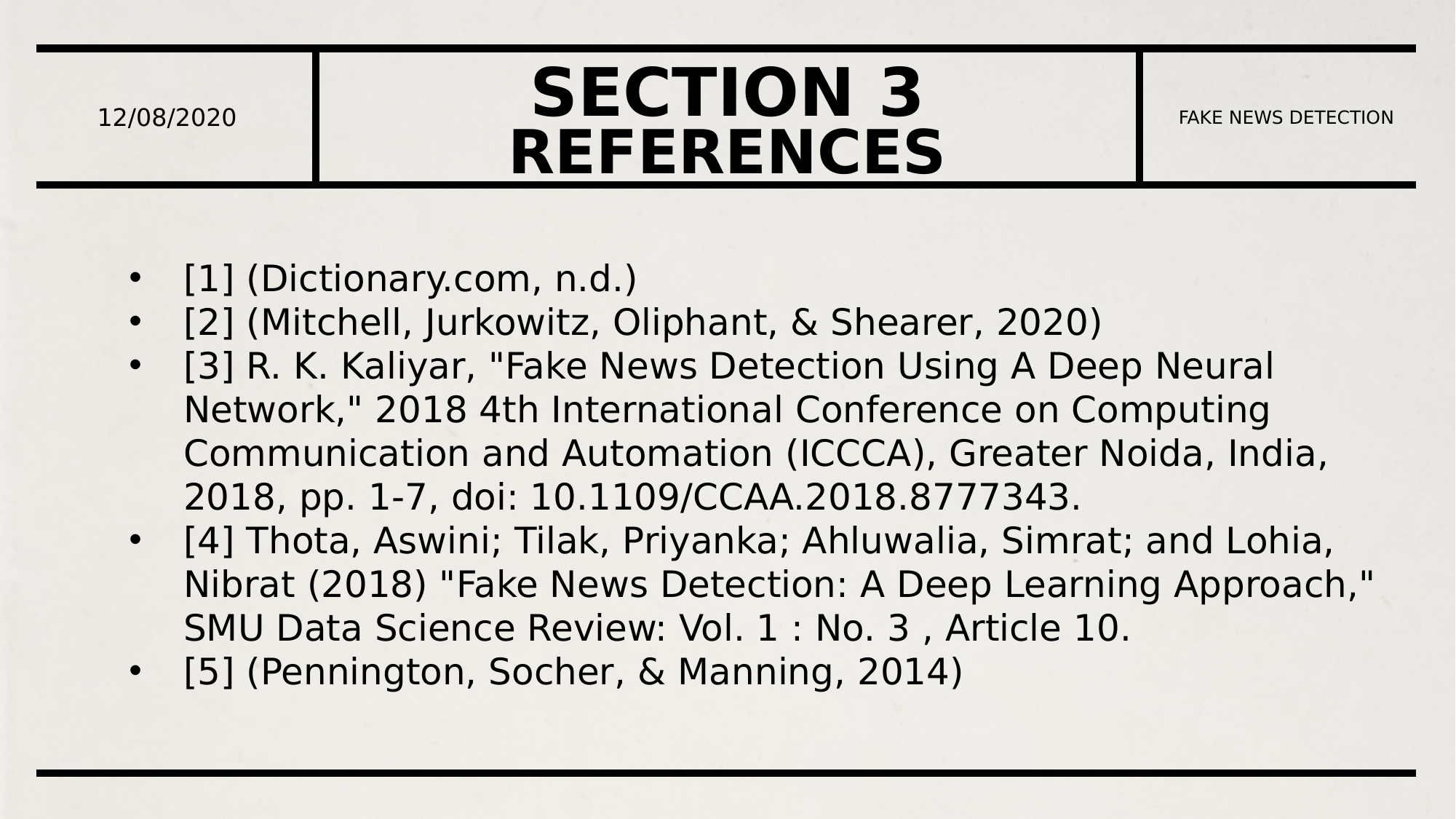

SECTION 3
12/08/2020
FAKE NEWS DETECTION
# REFERENCES
[1] (Dictionary.com, n.d.)
[2] (Mitchell, Jurkowitz, Oliphant, & Shearer, 2020)
[3] R. K. Kaliyar, "Fake News Detection Using A Deep Neural Network," 2018 4th International Conference on Computing Communication and Automation (ICCCA), Greater Noida, India, 2018, pp. 1-7, doi: 10.1109/CCAA.2018.8777343.
[4] Thota, Aswini; Tilak, Priyanka; Ahluwalia, Simrat; and Lohia, Nibrat (2018) "Fake News Detection: A Deep Learning Approach," SMU Data Science Review: Vol. 1 : No. 3 , Article 10.
[5] (Pennington, Socher, & Manning, 2014)